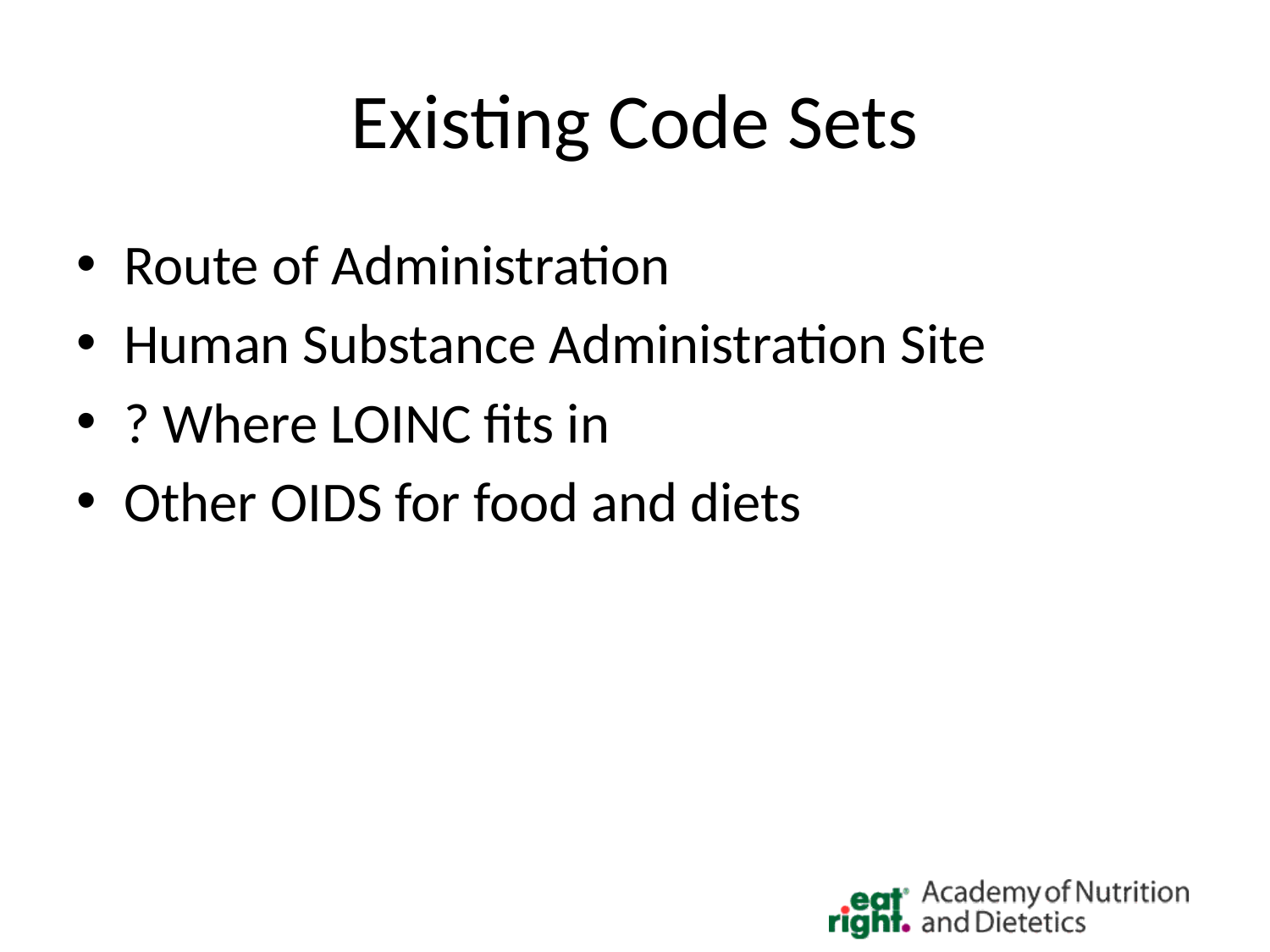

# Existing Code Sets
Route of Administration
Human Substance Administration Site
? Where LOINC fits in
Other OIDS for food and diets